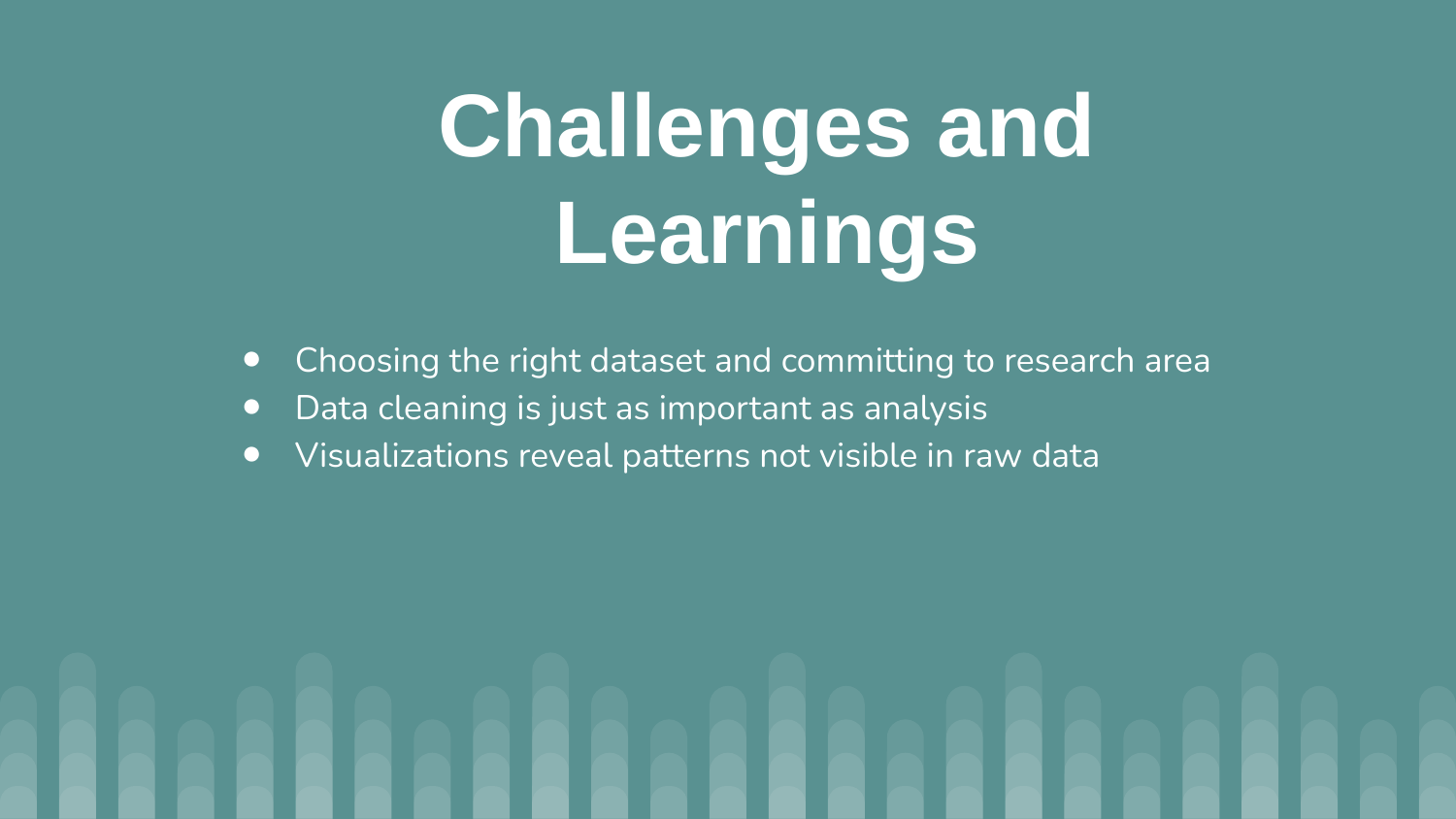

# Challenges and Learnings
Choosing the right dataset and committing to research area
Data cleaning is just as important as analysis
Visualizations reveal patterns not visible in raw data